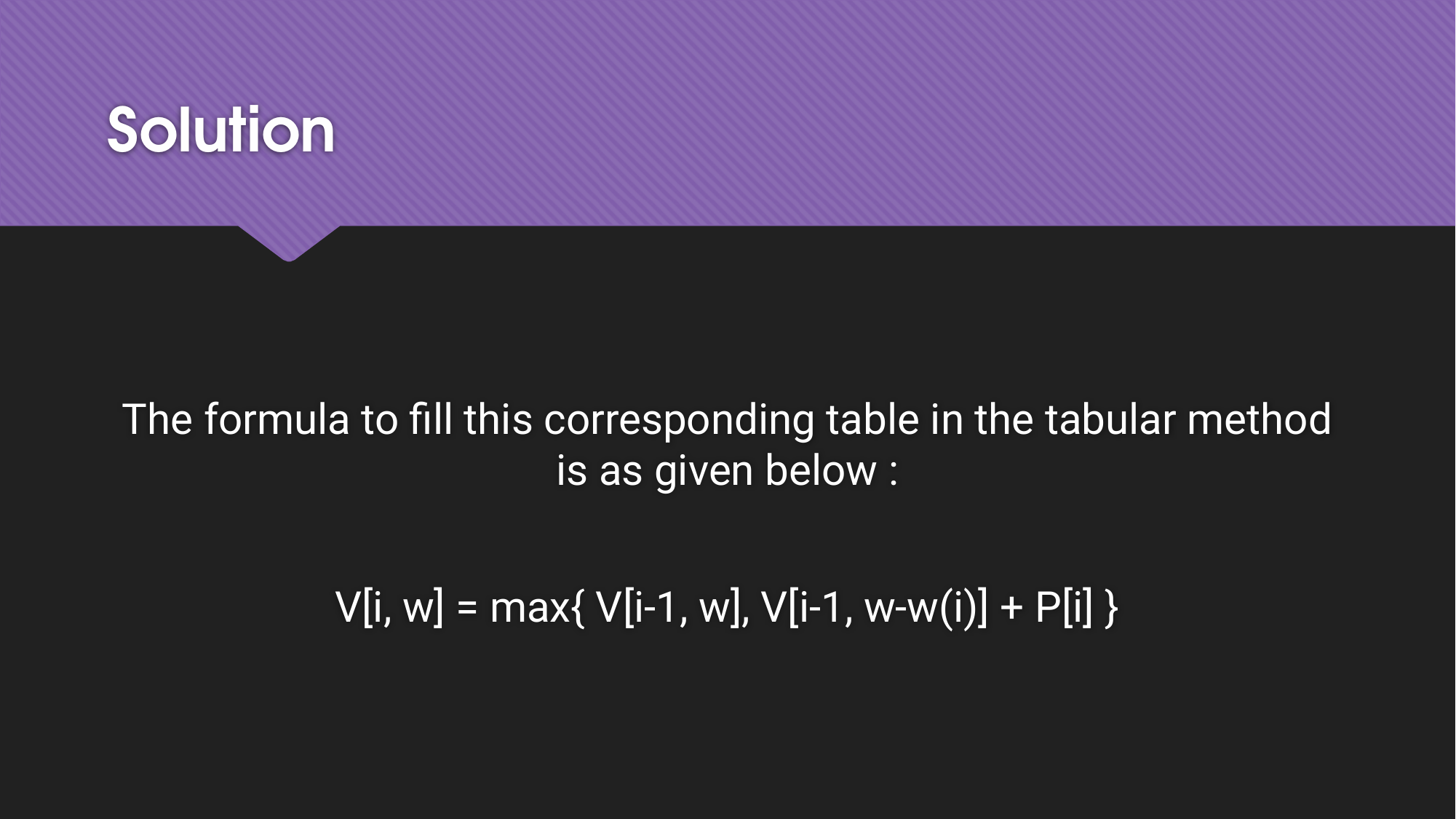

# Solution
The formula to fill this corresponding table in the tabular method is as given below :

V[i, w] = max{ V[i-1, w], V[i-1, w-w(i)] + P[i] }